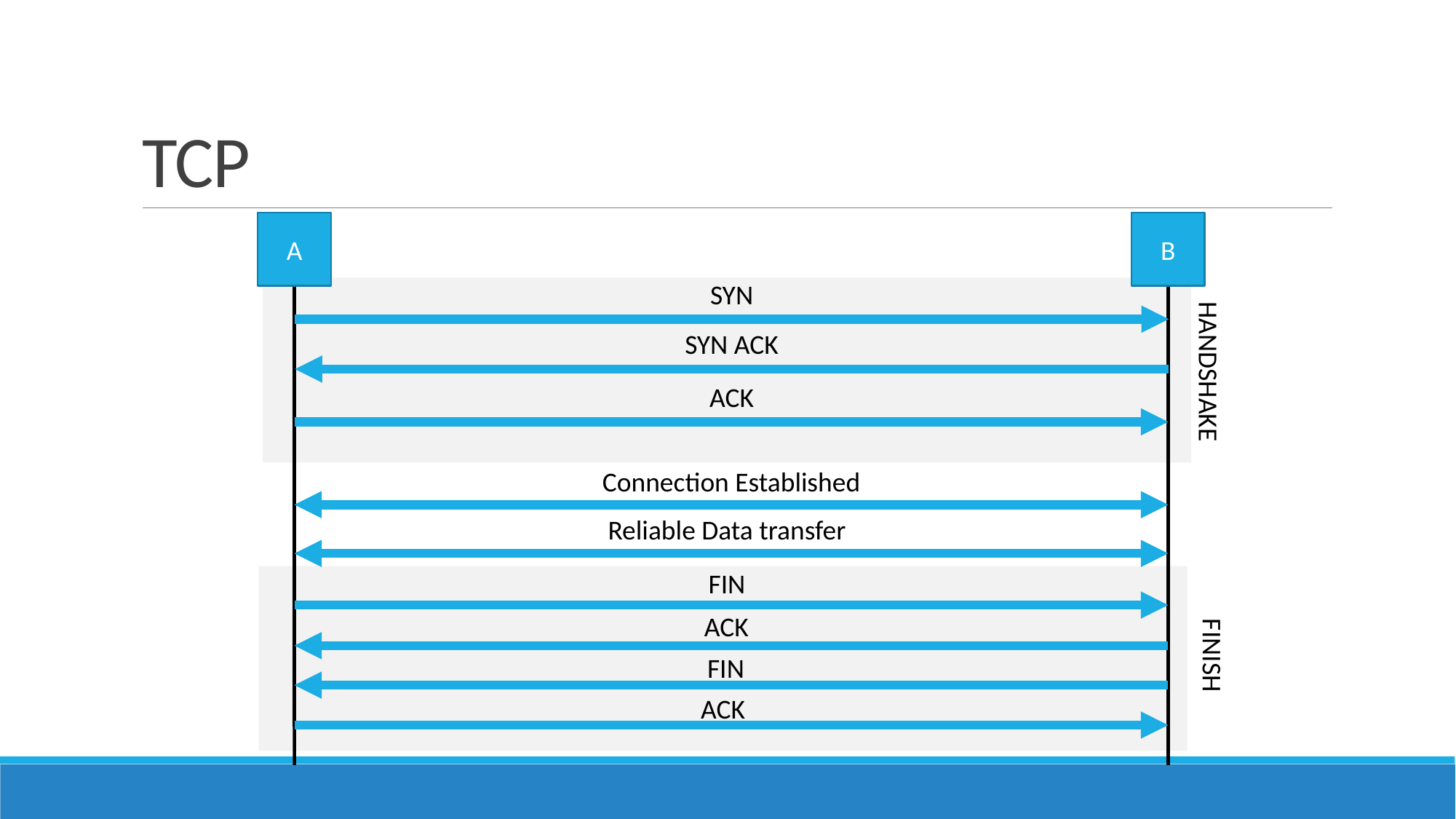

# TCP
B
A
SYN

SYN ACK
HANDSHAKE
ACK
Connection Established
Reliable Data transfer
FIN

ACK
FINISH
FIN
ACK